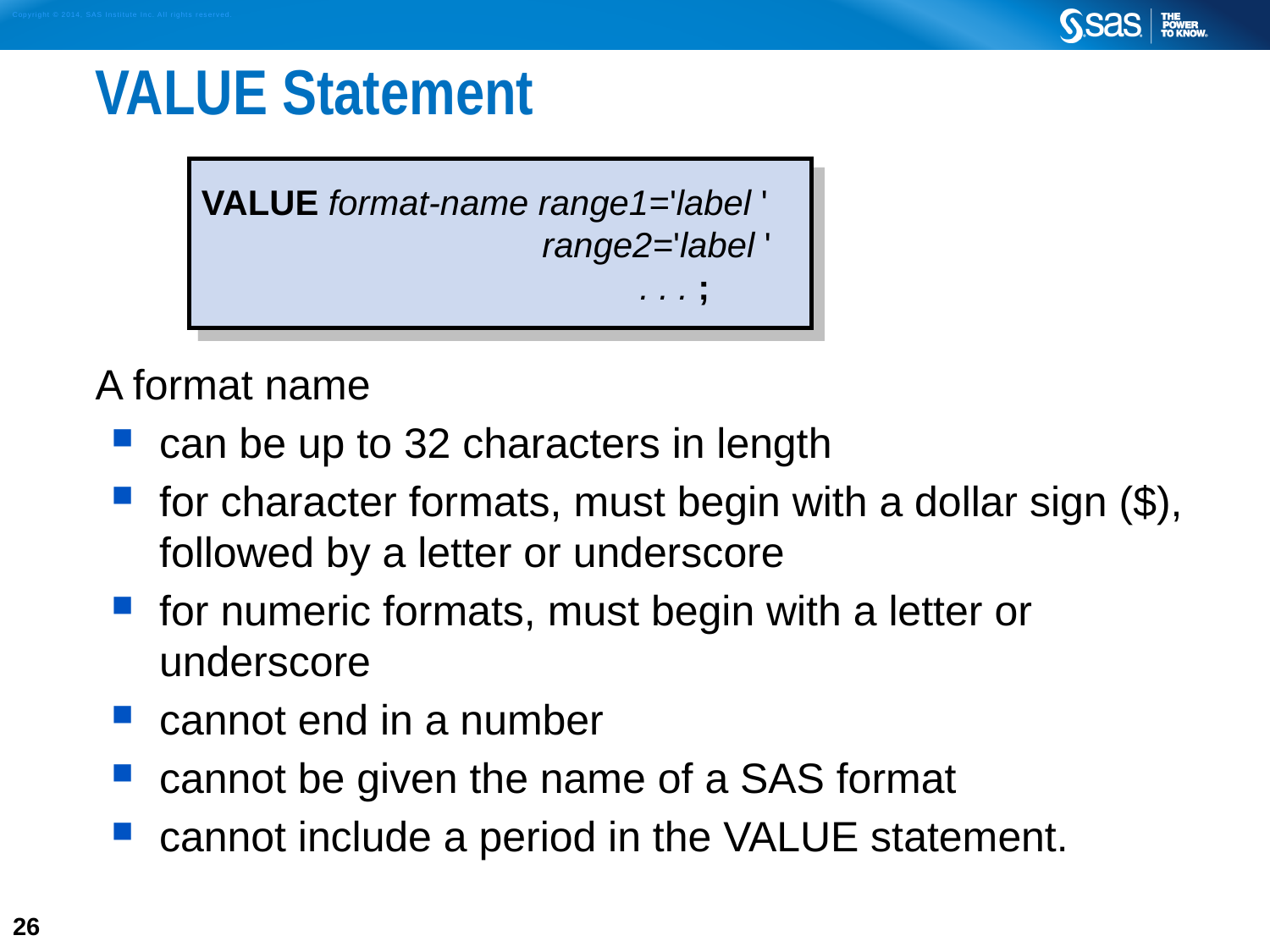

# VALUE Statement

A format name
can be up to 32 characters in length
for character formats, must begin with a dollar sign ($), followed by a letter or underscore
for numeric formats, must begin with a letter or underscore
cannot end in a number
cannot be given the name of a SAS format
cannot include a period in the VALUE statement.
VALUE format-name range1='label '
                                   range2='label '
                                             . . . ;